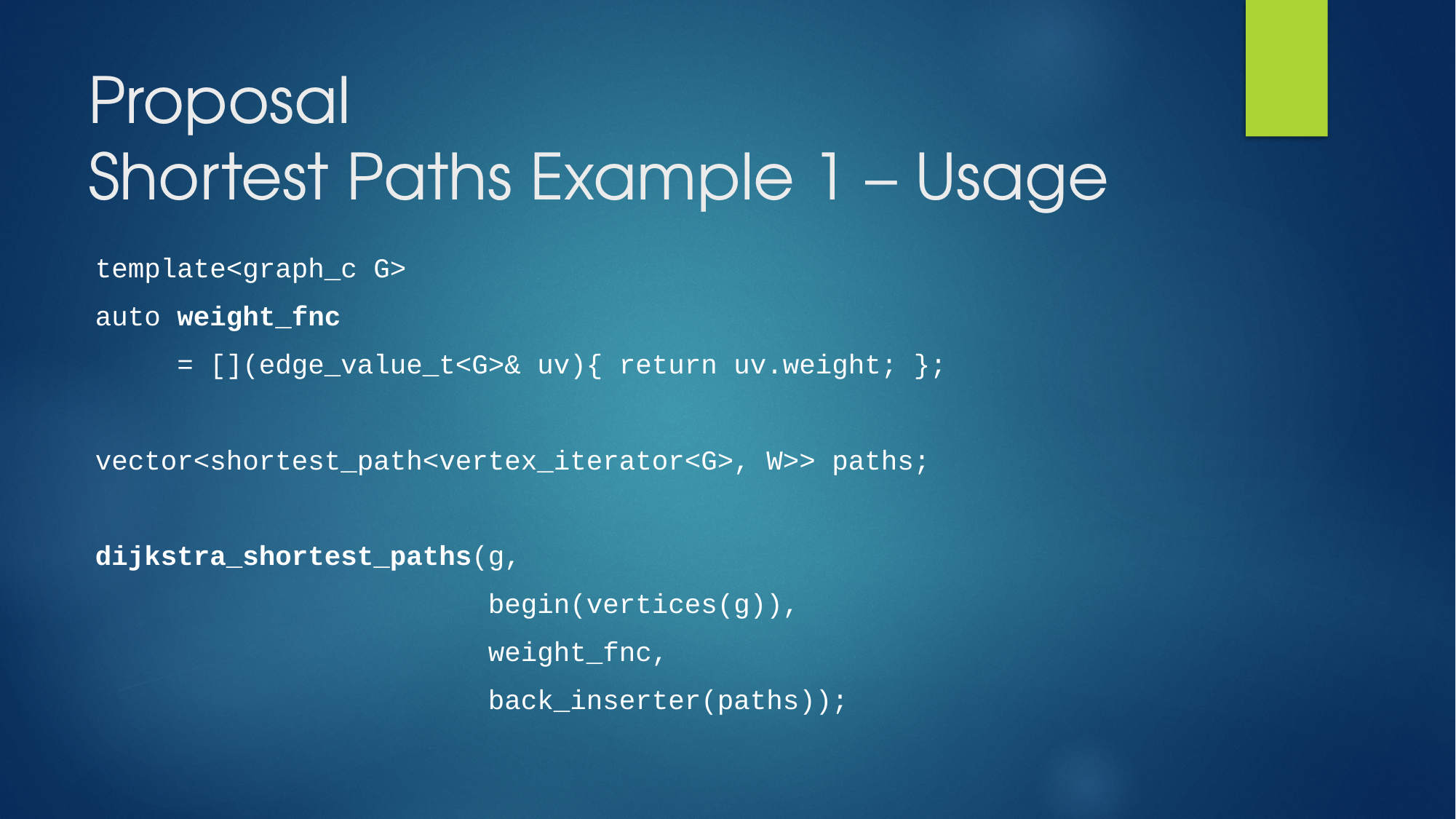

# Proposal Shortest Paths Example 1 – Usage
template<graph_c G>
auto weight_fnc
     = [](edge_value_t<G>& uv){ return uv.weight; };

vector<shortest_path<vertex_iterator<G>, W>> paths;

dijkstra_shortest_paths(g,
                        begin(vertices(g)),
                        weight_fnc,
                        back_inserter(paths));